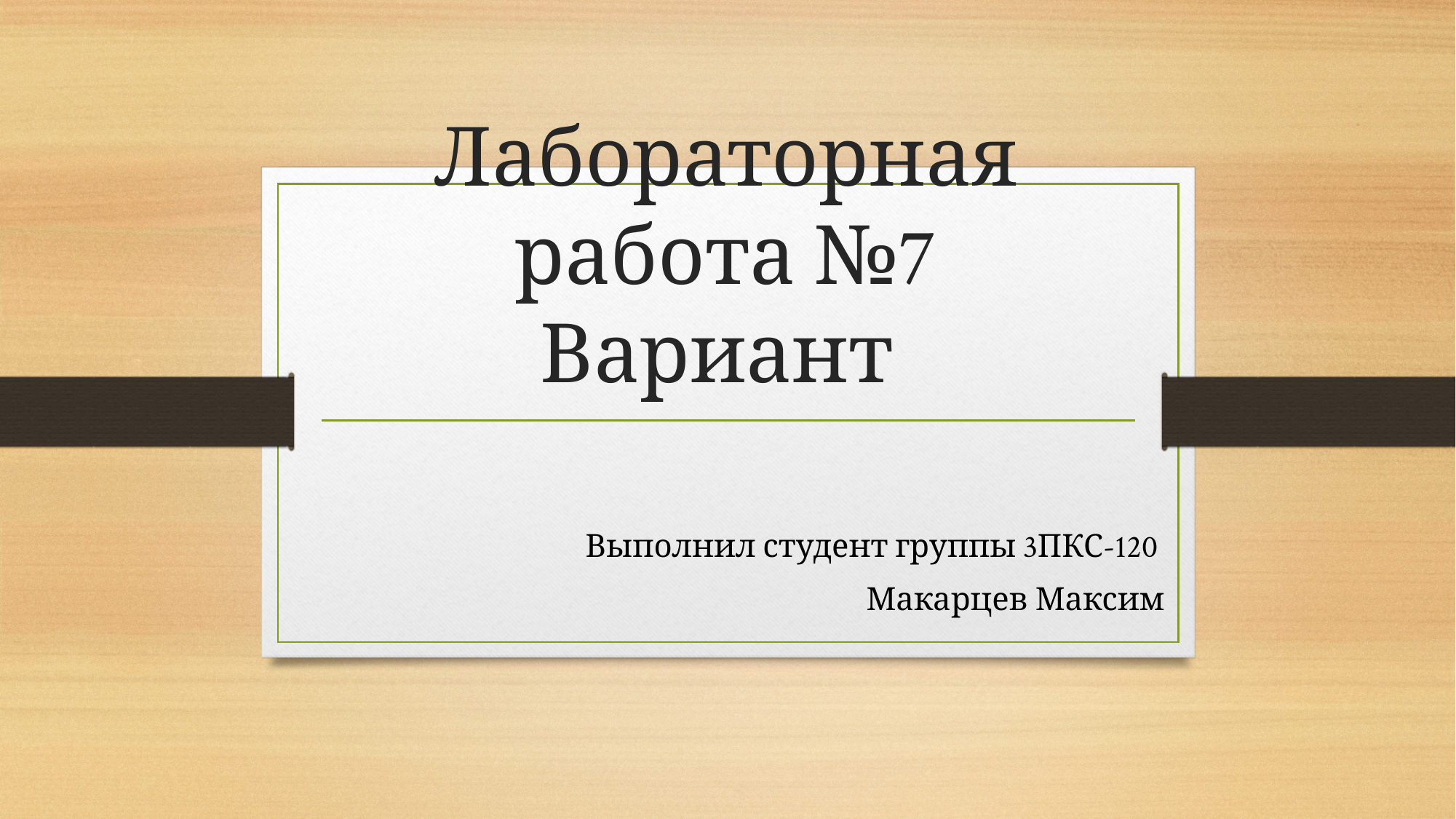

# Лабораторная работа №7 Вариант
Выполнил студент группы 3ПКС-120
Макарцев Максим